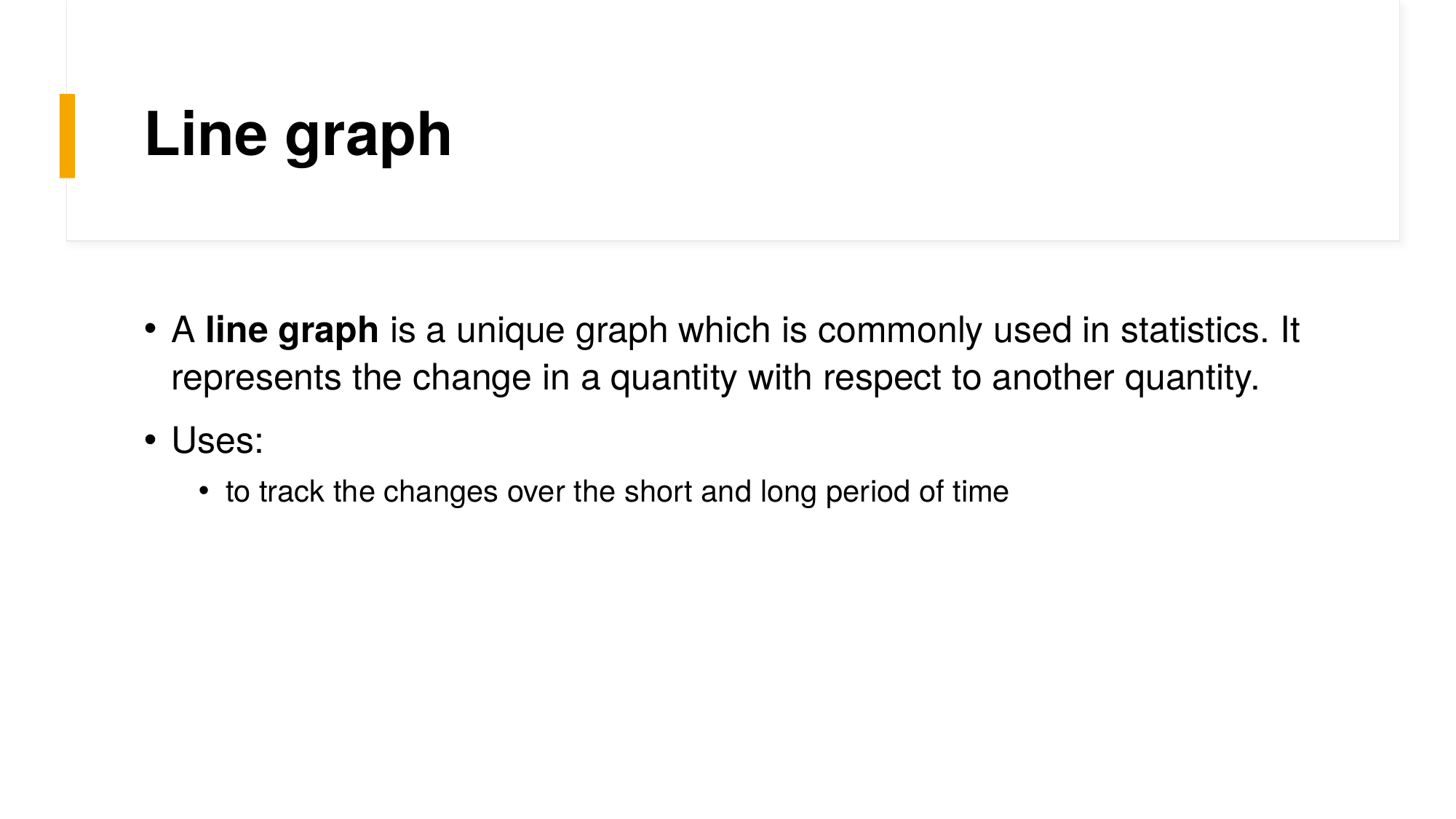

# Line graph
A line graph is a unique graph which is commonly used in statistics. It represents the change in a quantity with respect to another quantity.
Uses:
to track the changes over the short and long period of time